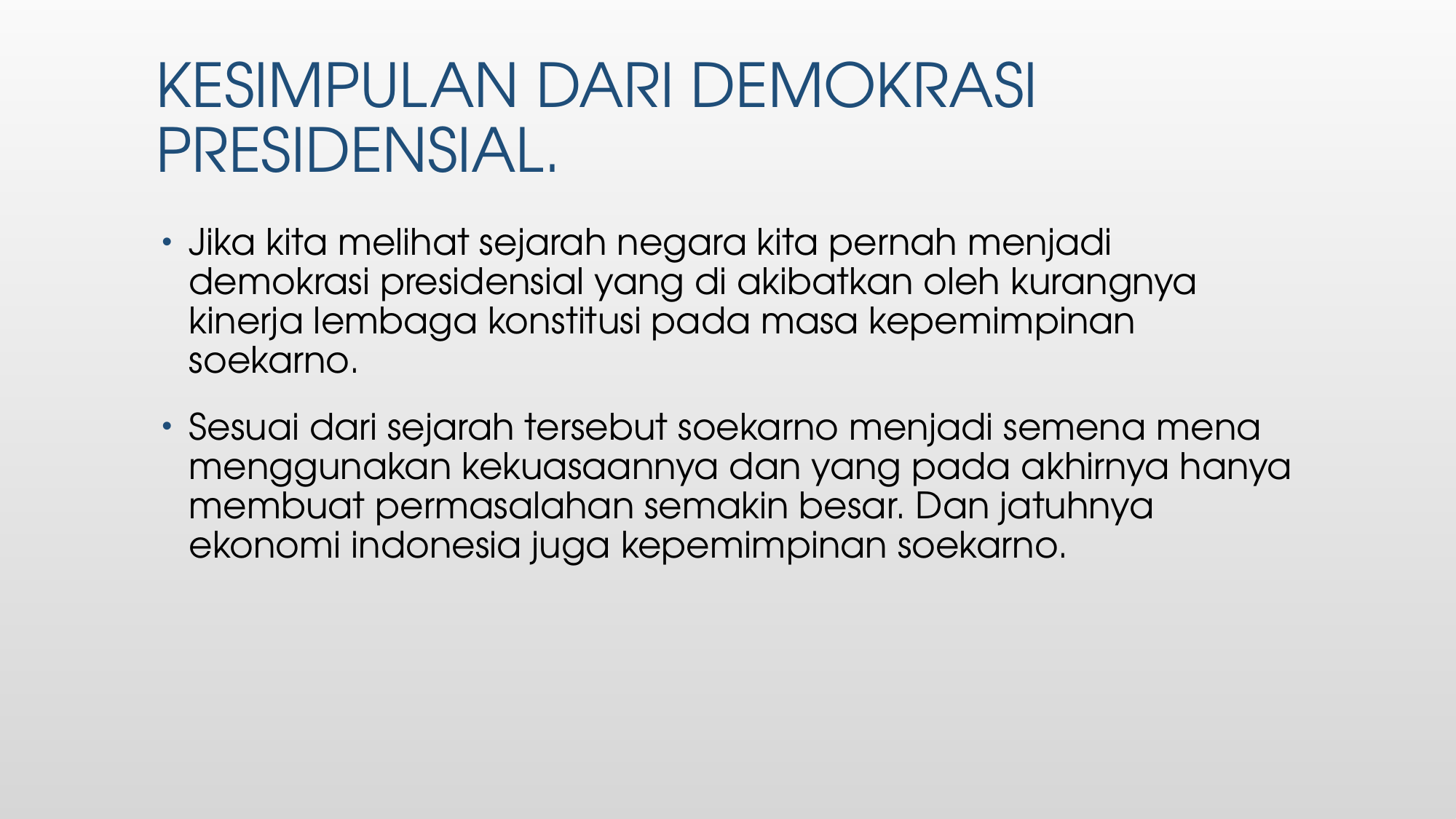

# Kesimpulan dari demokrasi presidensial.
Jika kita melihat sejarah negara kita pernah menjadi demokrasi presidensial yang di akibatkan oleh kurangnya kinerja lembaga konstitusi pada masa kepemimpinan soekarno.
Sesuai dari sejarah tersebut soekarno menjadi semena mena menggunakan kekuasaannya dan yang pada akhirnya hanya membuat permasalahan semakin besar. Dan jatuhnya ekonomi indonesia juga kepemimpinan soekarno.